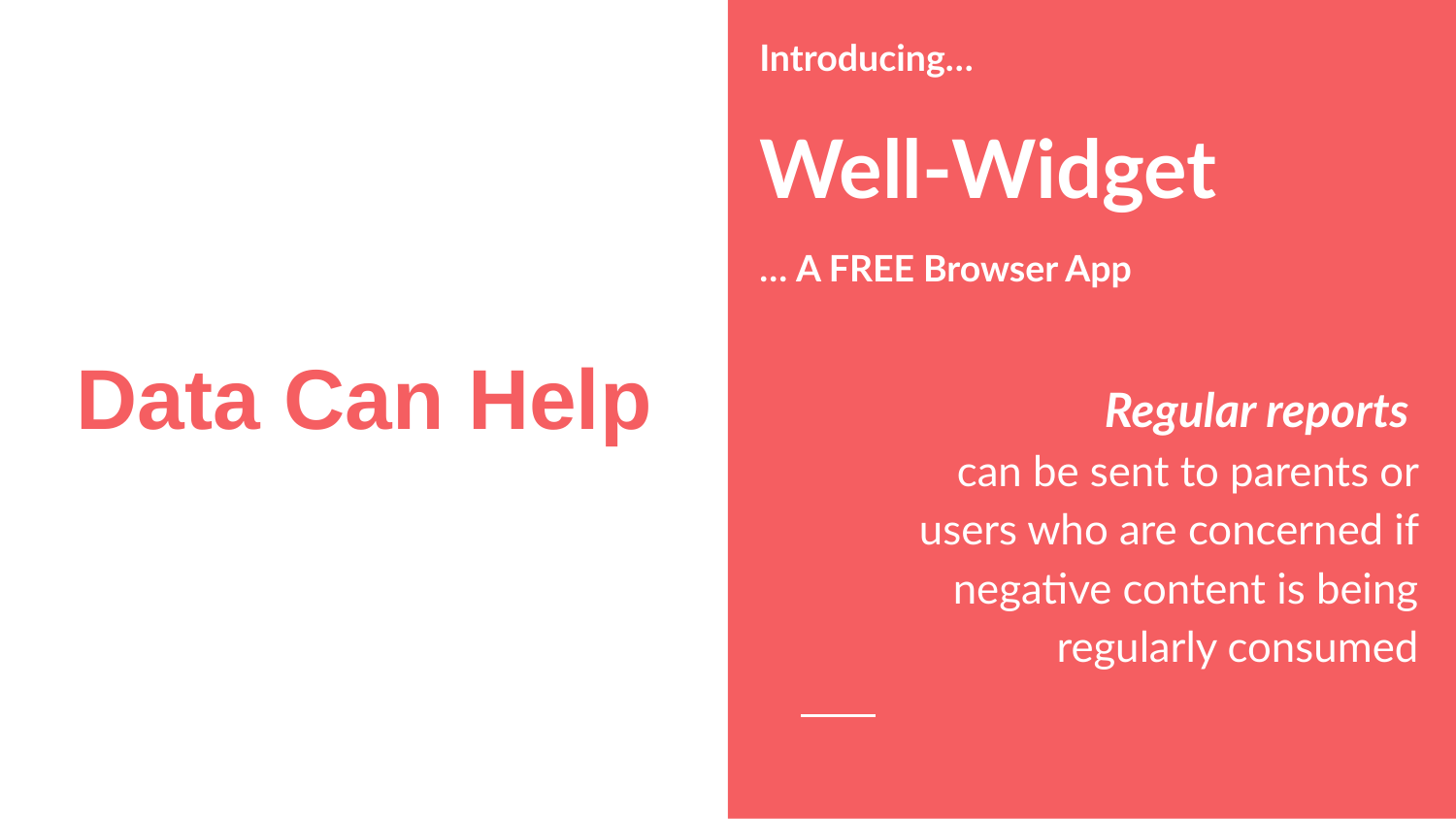

Introducing…
Well-Widget
… A FREE Browser App

# Data Can Help
Regular reports
can be sent to parents or users who are concerned if negative content is being regularly consumed